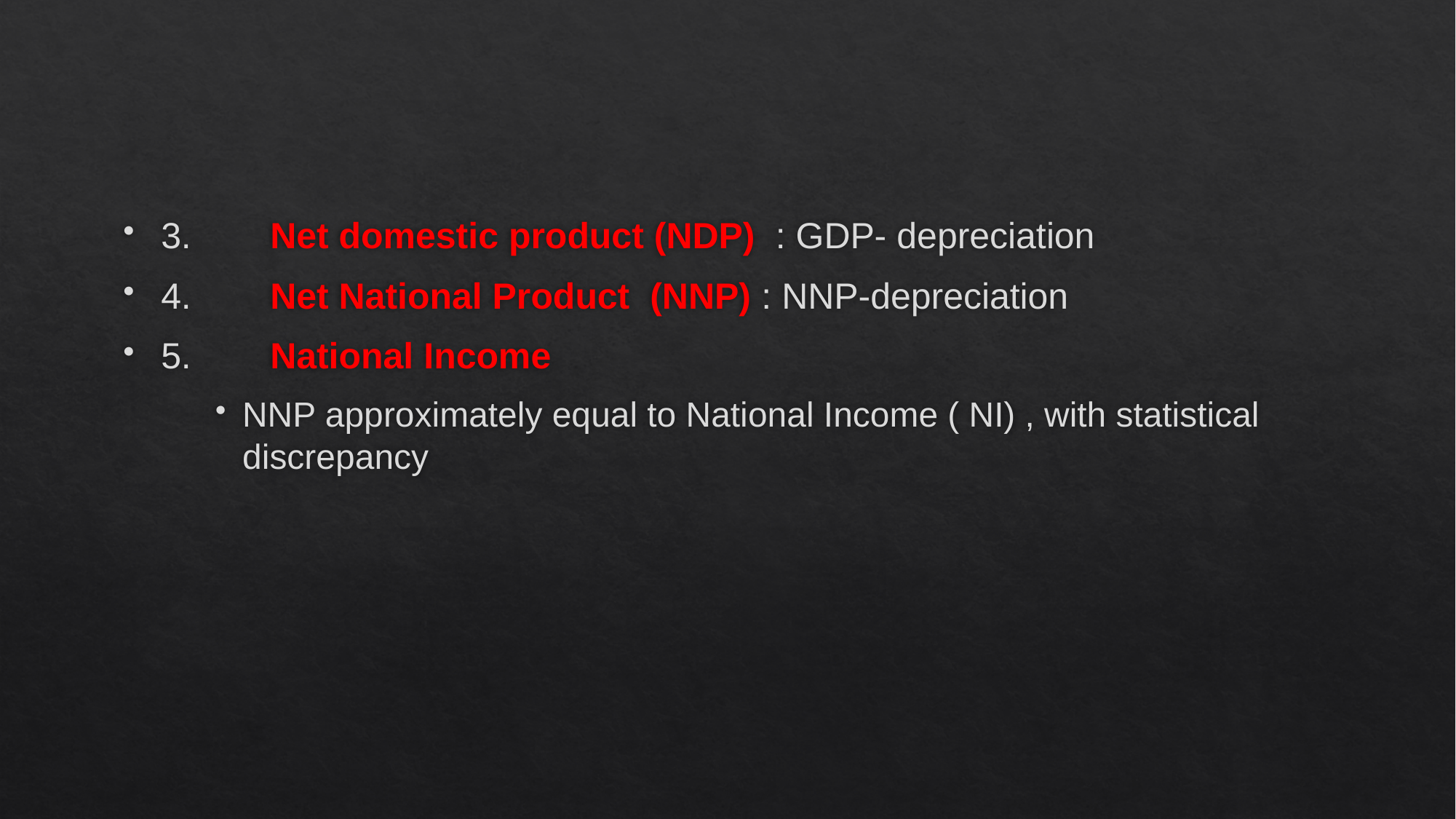

#
3. 	Net domestic product (NDP)  : GDP- depreciation
4. 	Net National Product  (NNP) : NNP-depreciation
5. 	National Income
NNP approximately equal to National Income ( NI) , with statistical discrepancy